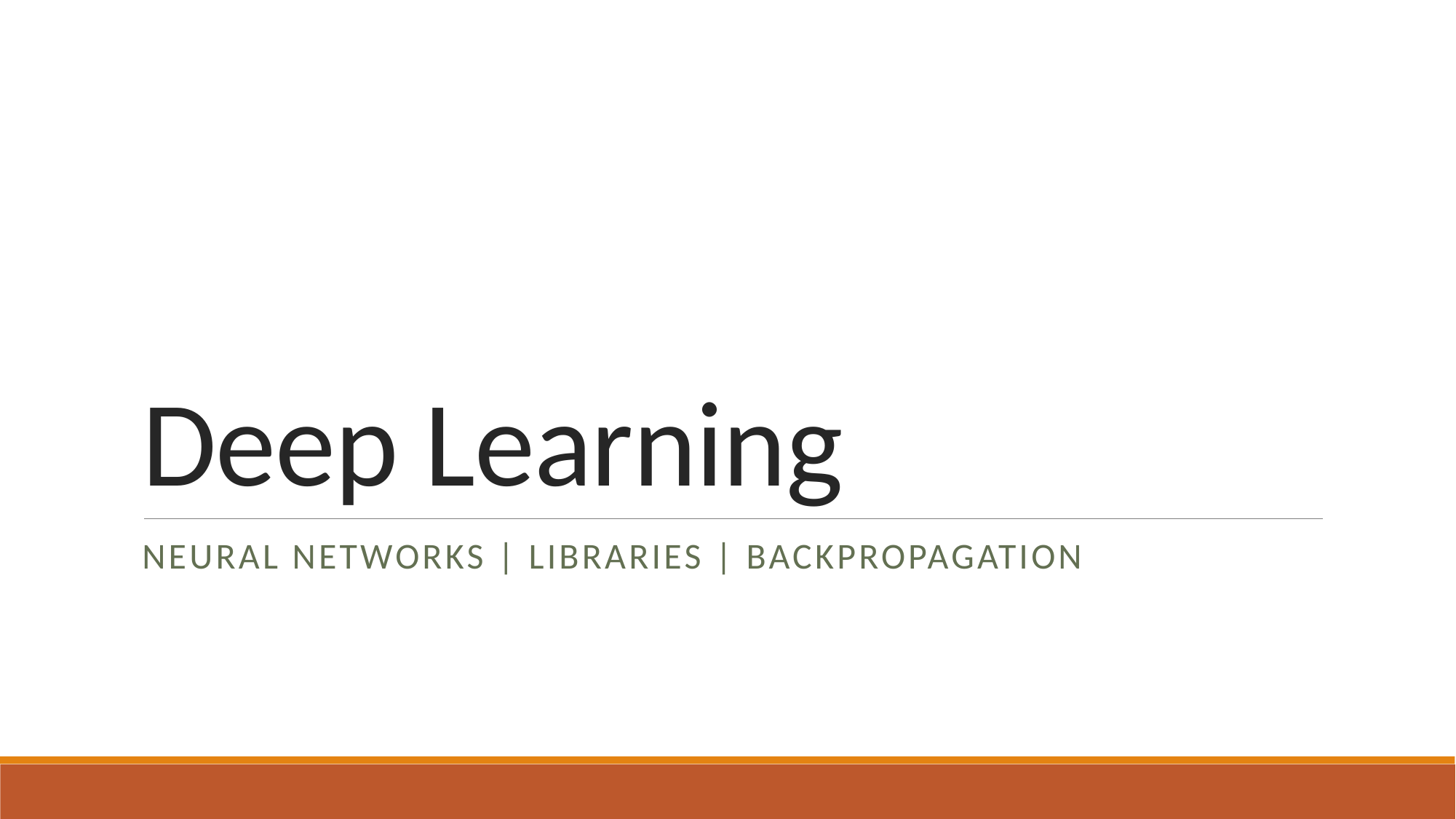

# Deep Learning
Neural Networks | libraries | backpropagation